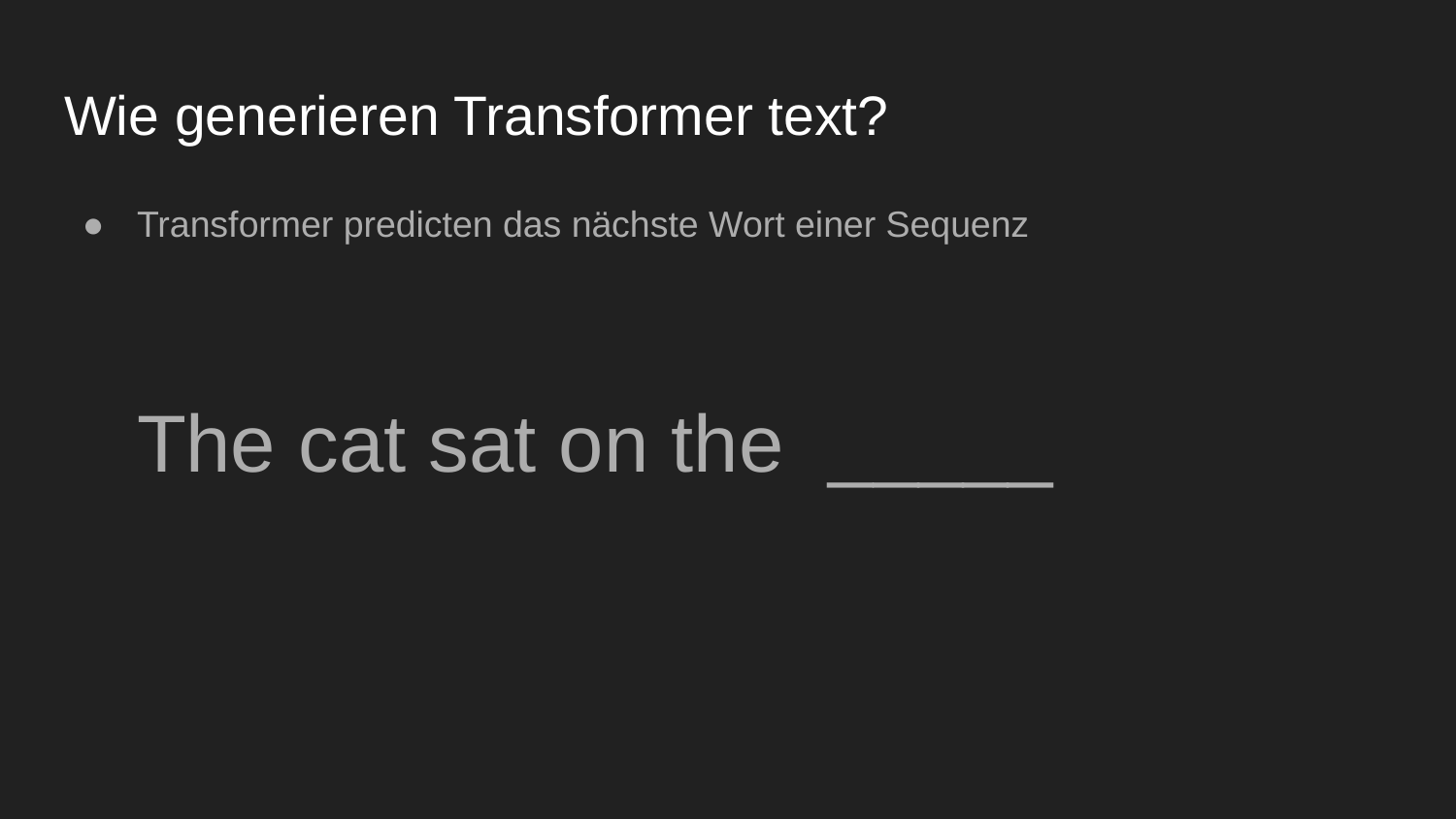

# Wie generieren Transformer text?
Transformer predicten das nächste Wort einer Sequenz

The cat sat on the  _____